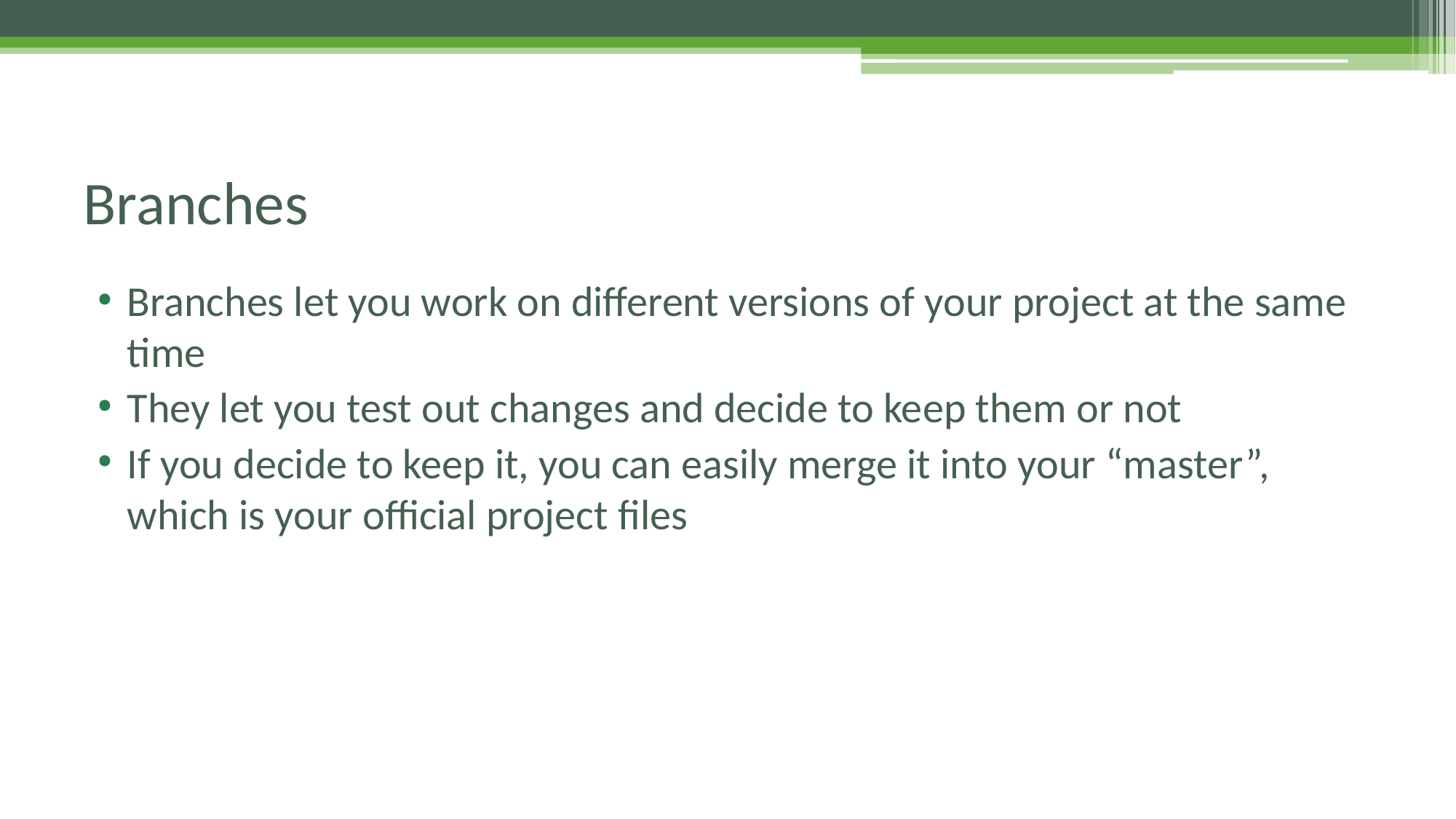

# Branches
Branches let you work on different versions of your project at the same time
They let you test out changes and decide to keep them or not
If you decide to keep it, you can easily merge it into your “master”, which is your official project files